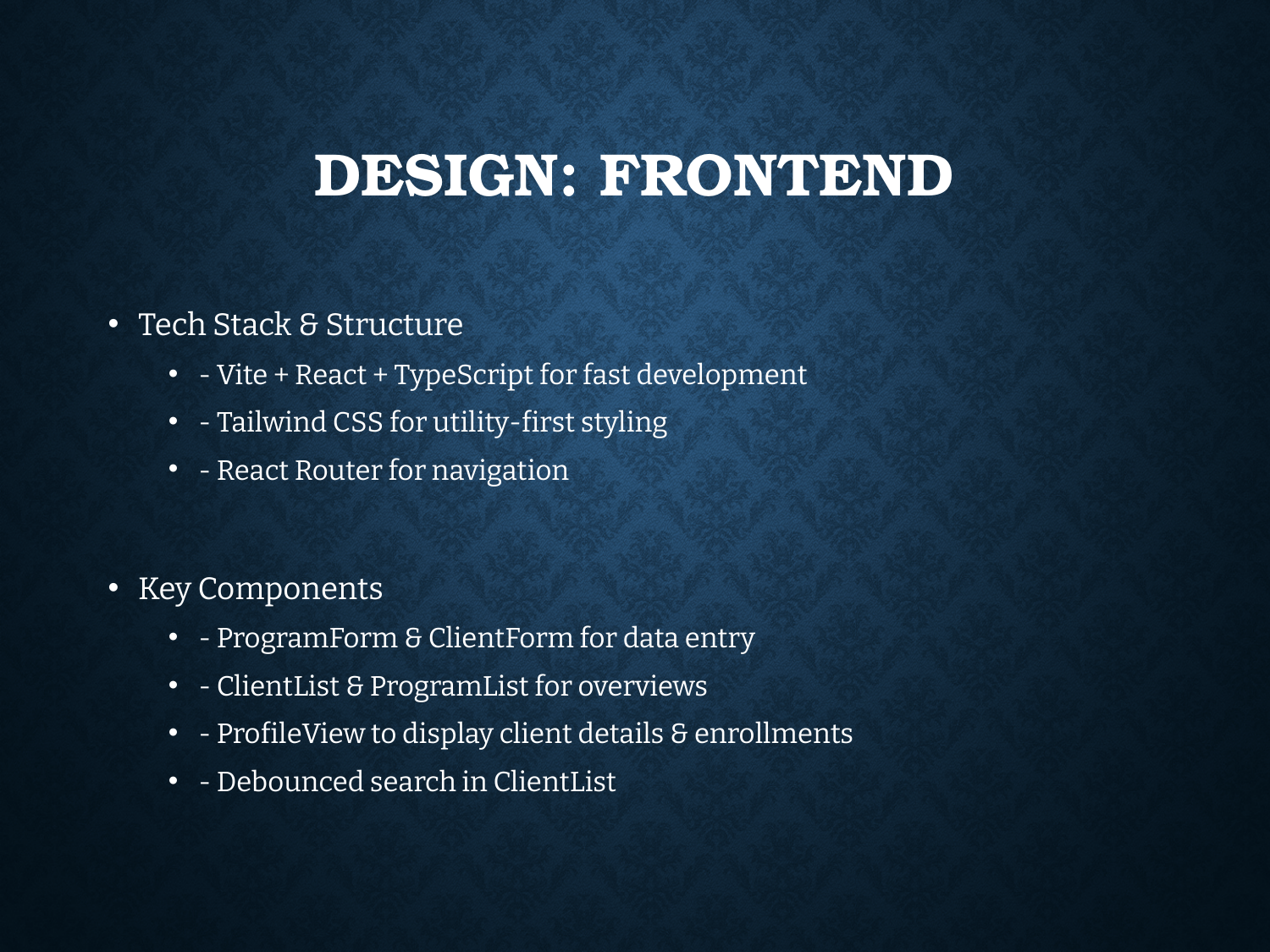

# Design: Frontend
Tech Stack & Structure
- Vite + React + TypeScript for fast development
- Tailwind CSS for utility-first styling
- React Router for navigation

Key Components
- ProgramForm & ClientForm for data entry
- ClientList & ProgramList for overviews
- ProfileView to display client details & enrollments
- Debounced search in ClientList